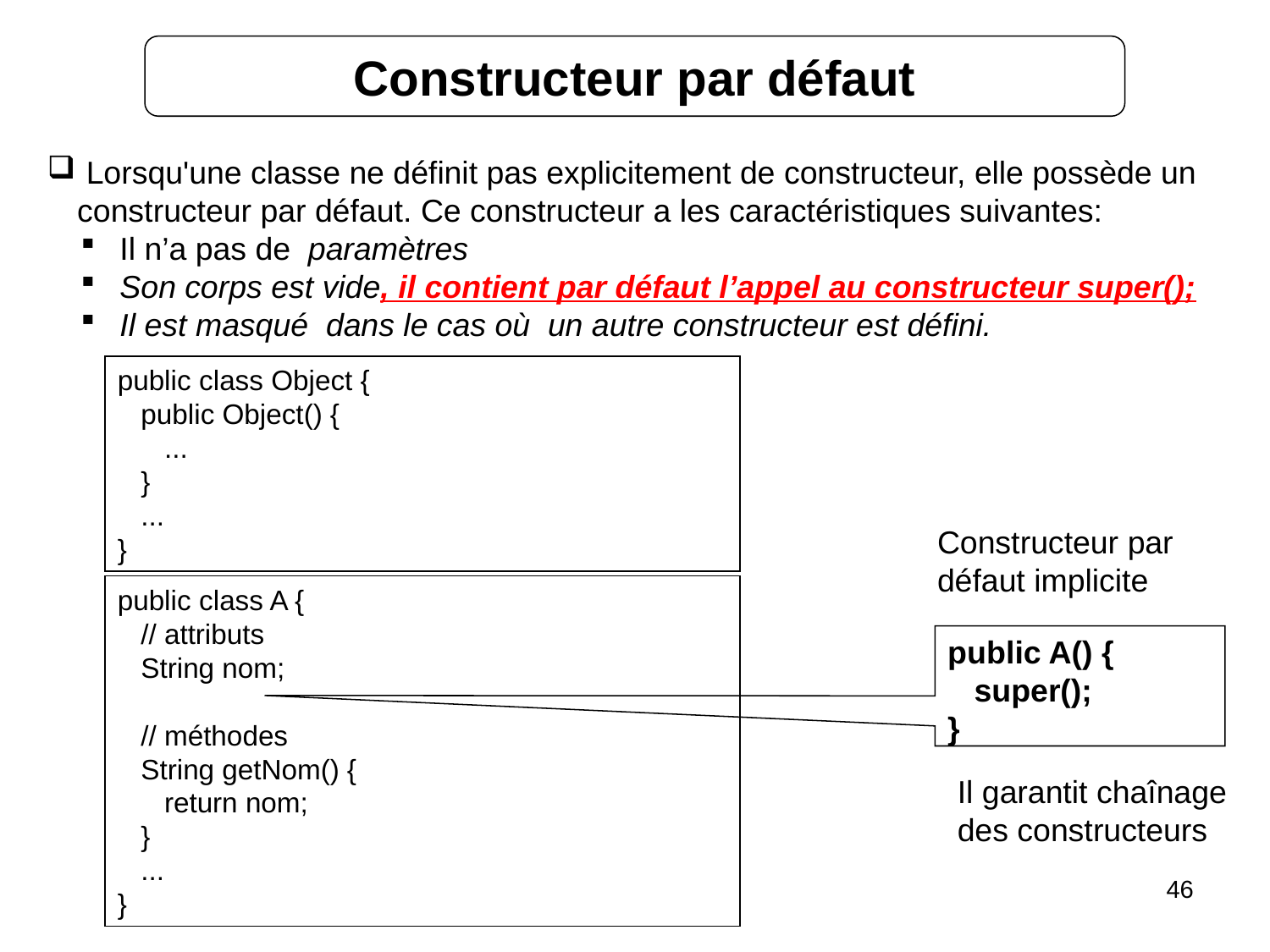

Constructeur par défaut
 Lorsqu'une classe ne définit pas explicitement de constructeur, elle possède un constructeur par défaut. Ce constructeur a les caractéristiques suivantes:
 Il n’a pas de  paramètres
 Son corps est vide, il contient par défaut l’appel au constructeur super();
 Il est masqué  dans le cas où  un autre constructeur est défini.
public class Object {
   public Object() {
      ...
   }
   ...
}
Constructeur par défaut implicite
public class A {
   // attributs
   String nom;

   // méthodes
   String getNom() {
      return nom;
   }
   ...
}
public A() {
   super();
}

Il garantit chaînage
des constructeurs
46